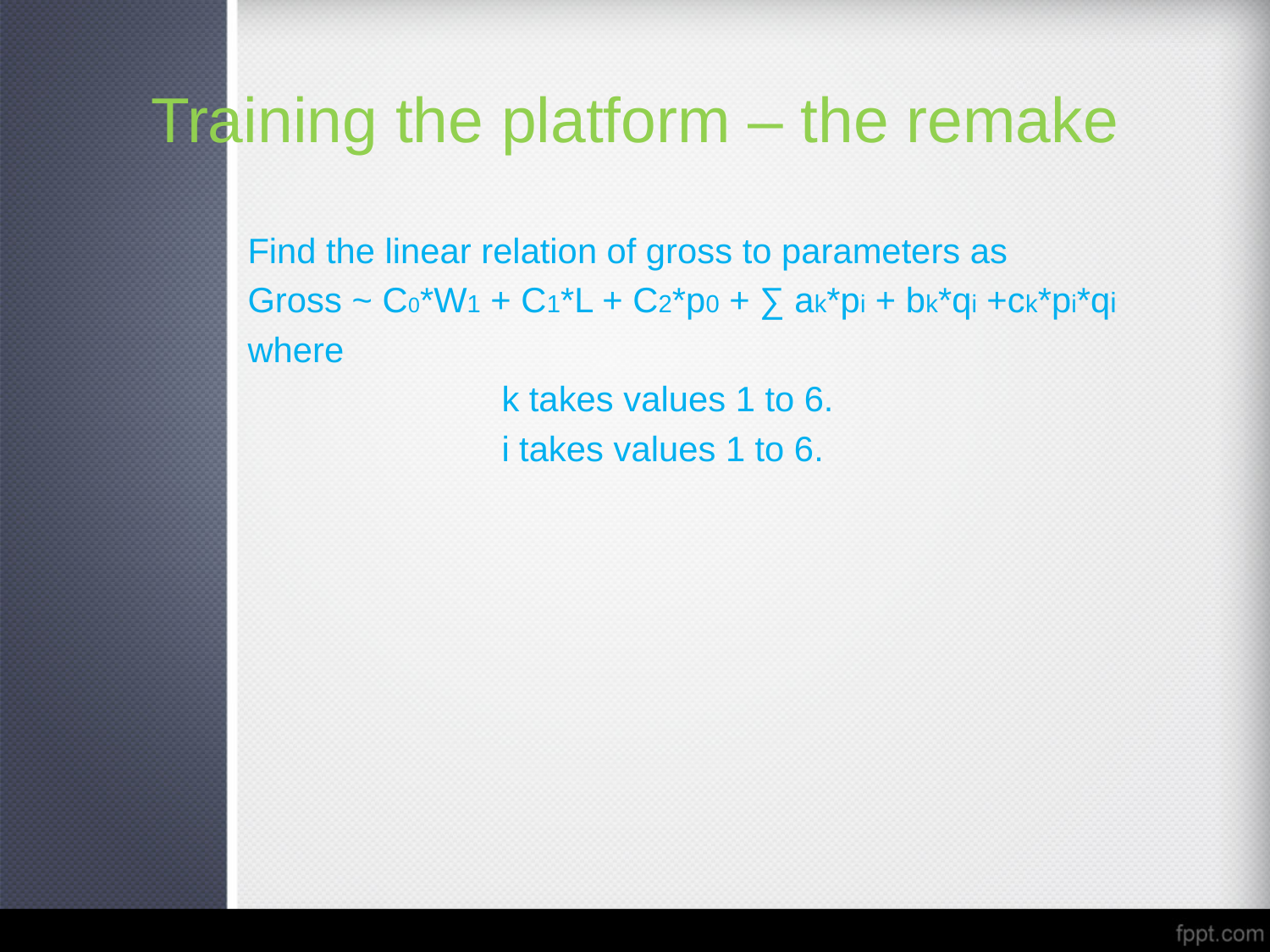

# Training the platform – the remake
Find the linear relation of gross to parameters as
Gross ~ C0*W1 + C1*L + C2*p0 + ∑ ak*pi + bk*qi +ck*pi*qi
where
		k takes values 1 to 6.
		i takes values 1 to 6.